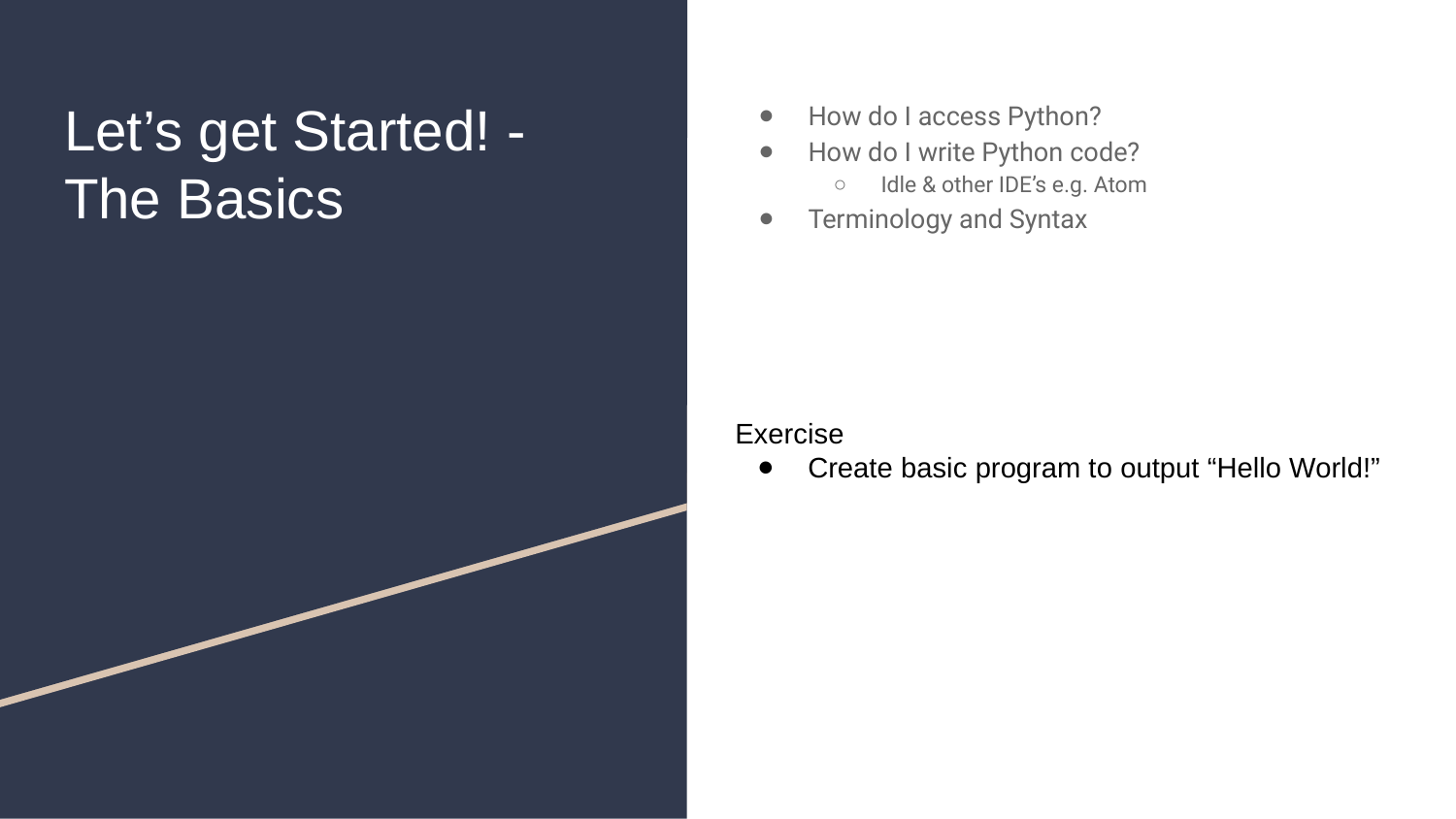

# Let’s get Started! - The Basics
How do I access Python?
How do I write Python code?
Idle & other IDE’s e.g. Atom
Terminology and Syntax
Exercise
Create basic program to output “Hello World!”